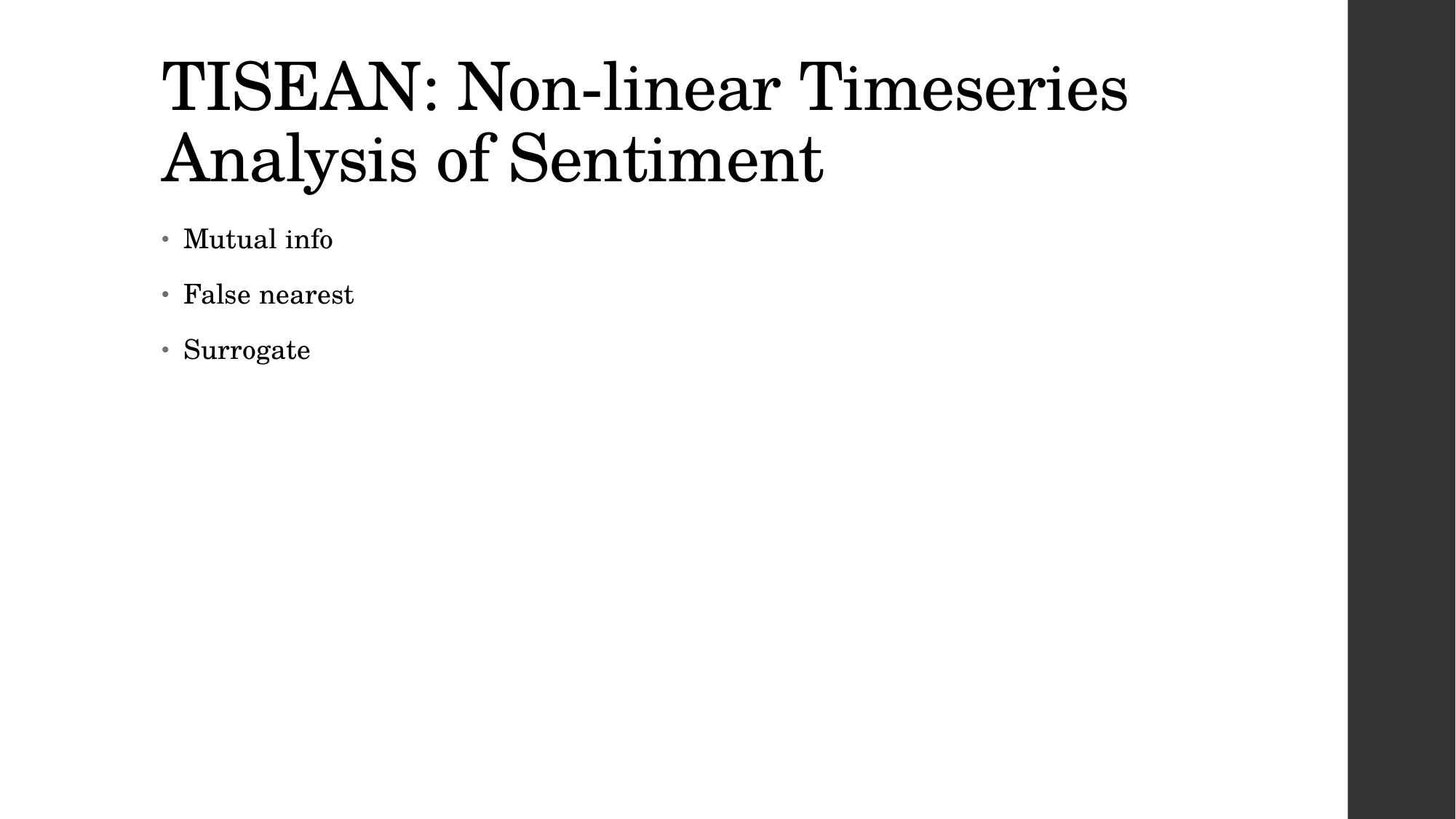

# TISEAN: Non-linear Timeseries Analysis of Sentiment
Mutual info
False nearest
Surrogate